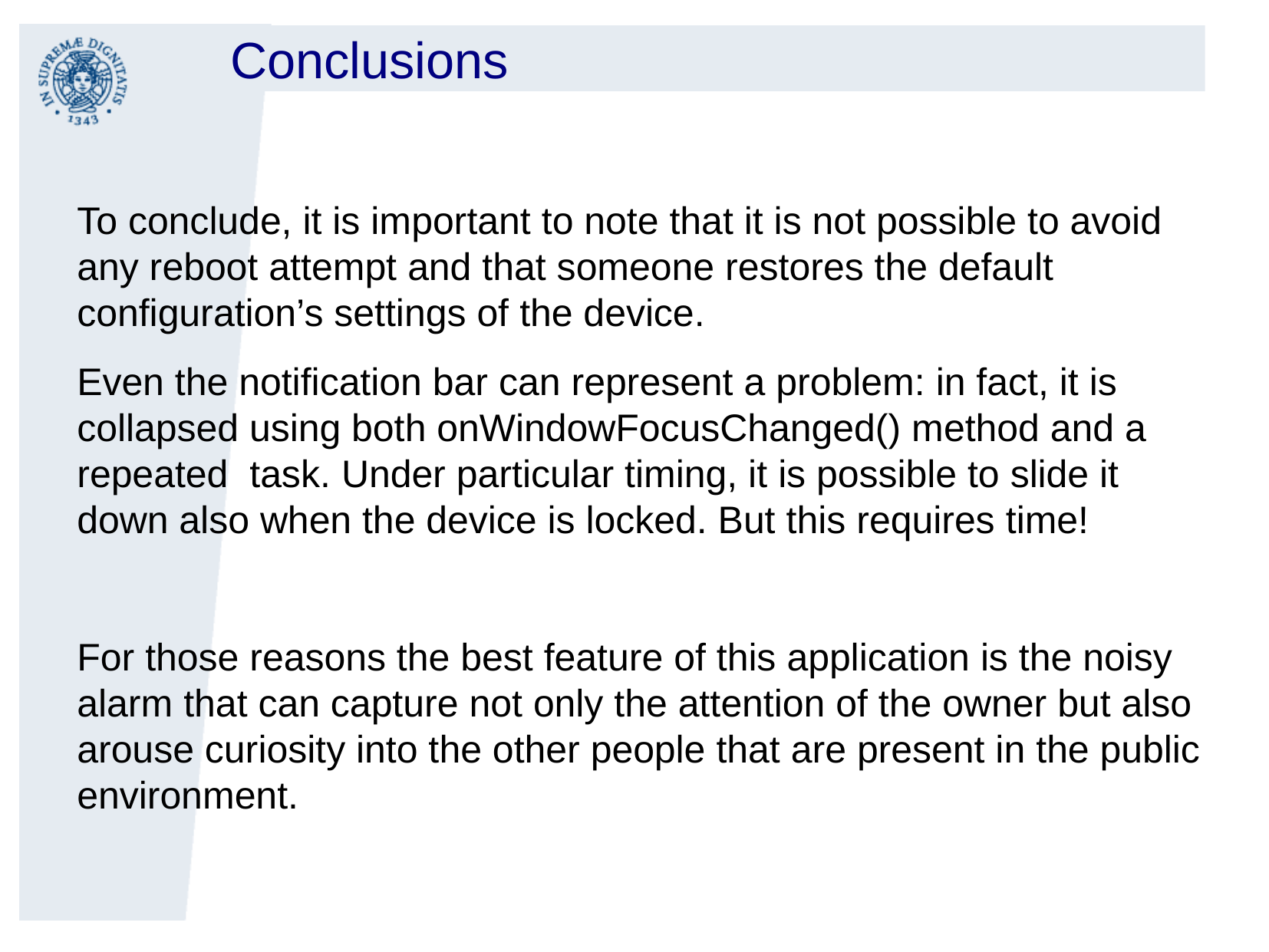

Conclusions
To conclude, it is important to note that it is not possible to avoid any reboot attempt and that someone restores the default configuration’s settings of the device.
Even the notification bar can represent a problem: in fact, it is collapsed using both onWindowFocusChanged() method and a repeated  task. Under particular timing, it is possible to slide it down also when the device is locked. But this requires time!

For those reasons the best feature of this application is the noisy alarm that can capture not only the attention of the owner but also arouse curiosity into the other people that are present in the public environment.